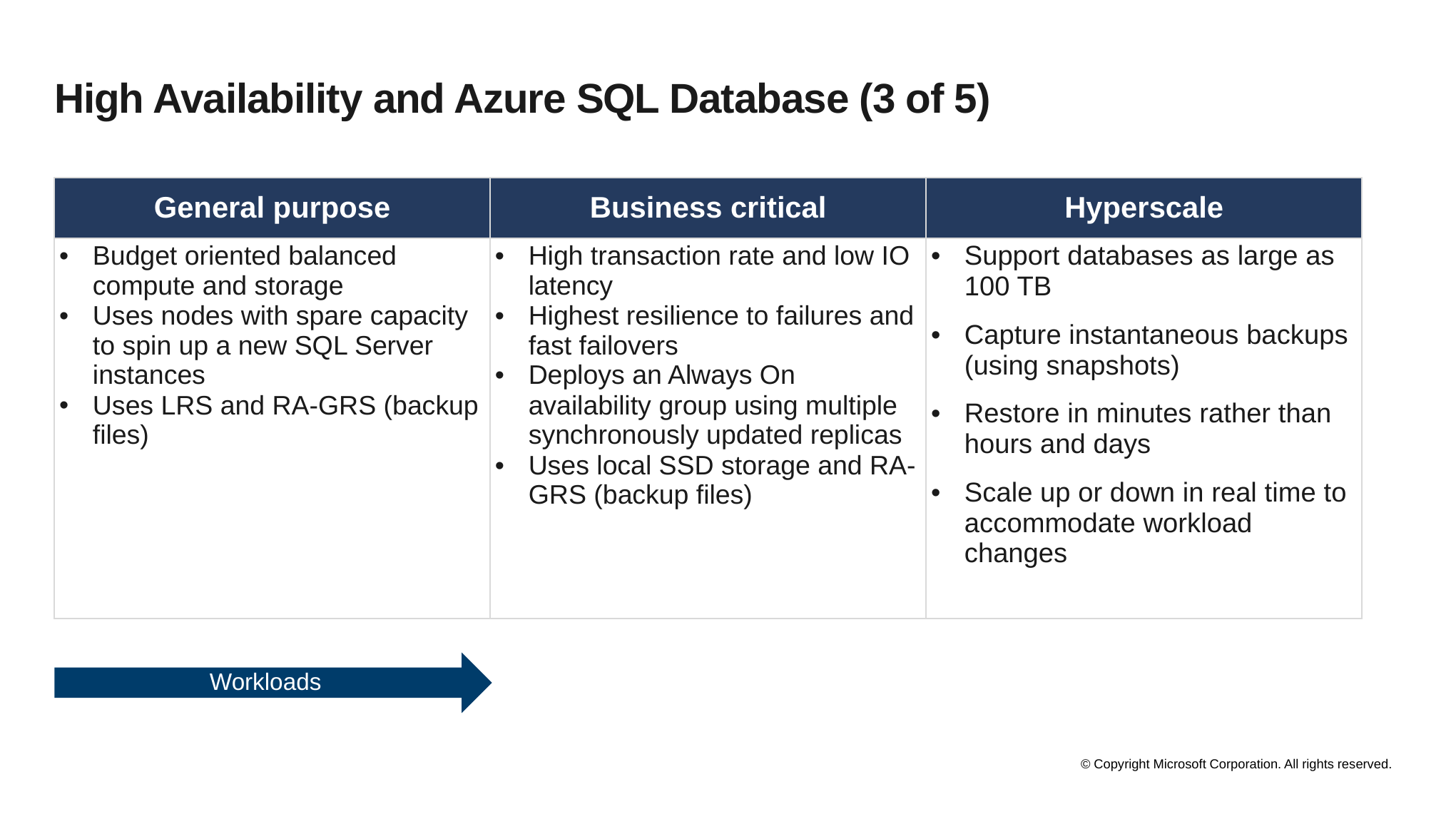

# High Availability and Azure SQL Database (3 of 5)
| General purpose | Business critical | Hyperscale |
| --- | --- | --- |
| Budget oriented balanced compute and storage Uses nodes with spare capacity to spin up a new SQL Server instances  Uses LRS and RA-GRS (backup files) | High transaction rate and low IO latency Highest resilience to failures and fast failovers Deploys an Always On availability group using multiple synchronously updated replicas Uses local SSD storage and RA-GRS (backup files) | Support databases as large as 100 TB Capture instantaneous backups (using snapshots) Restore in minutes rather than hours and days Scale up or down in real time to accommodate workload changes |
Workloads